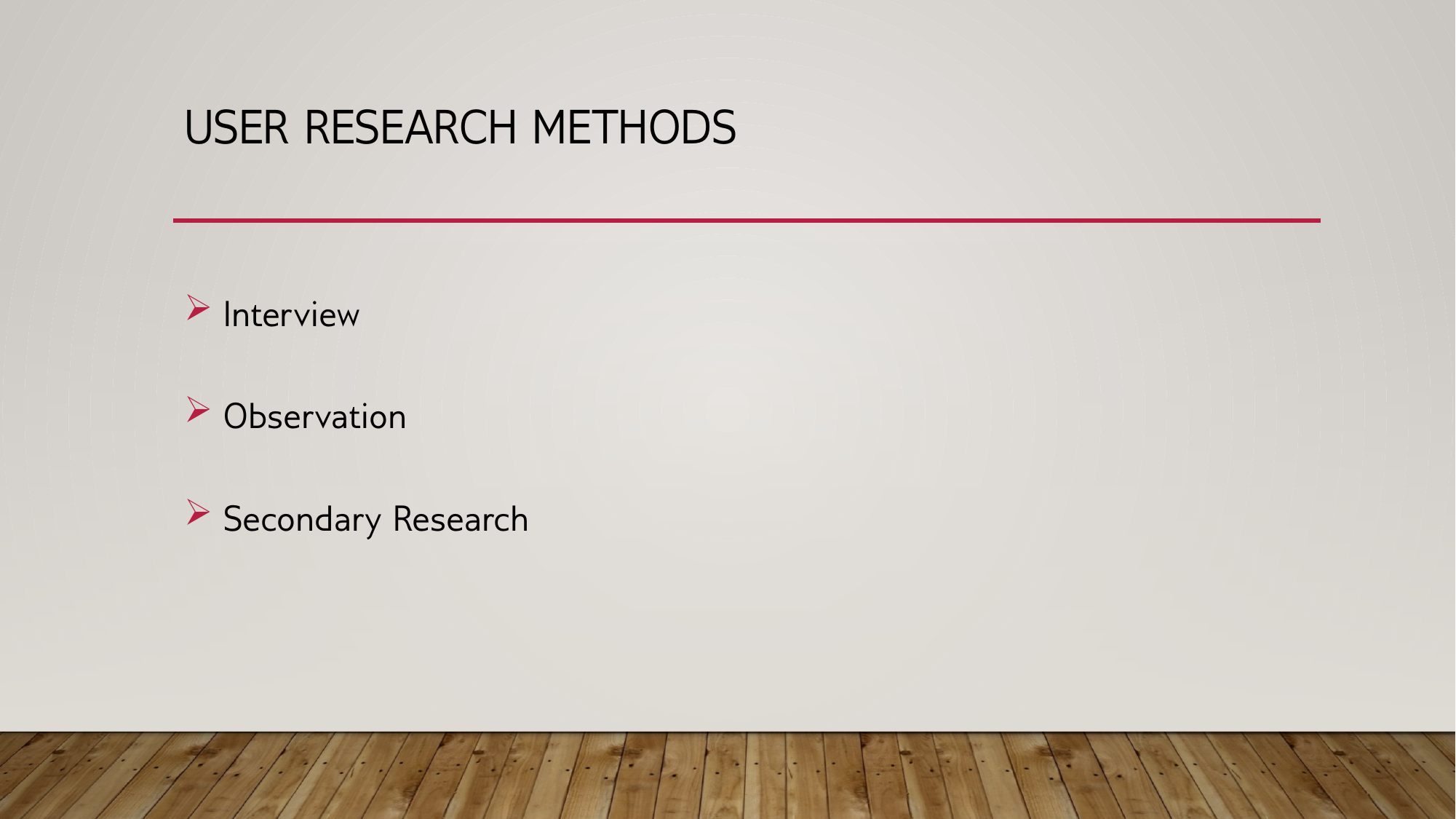

# User research methods
 Interview
 Observation
 Secondary Research